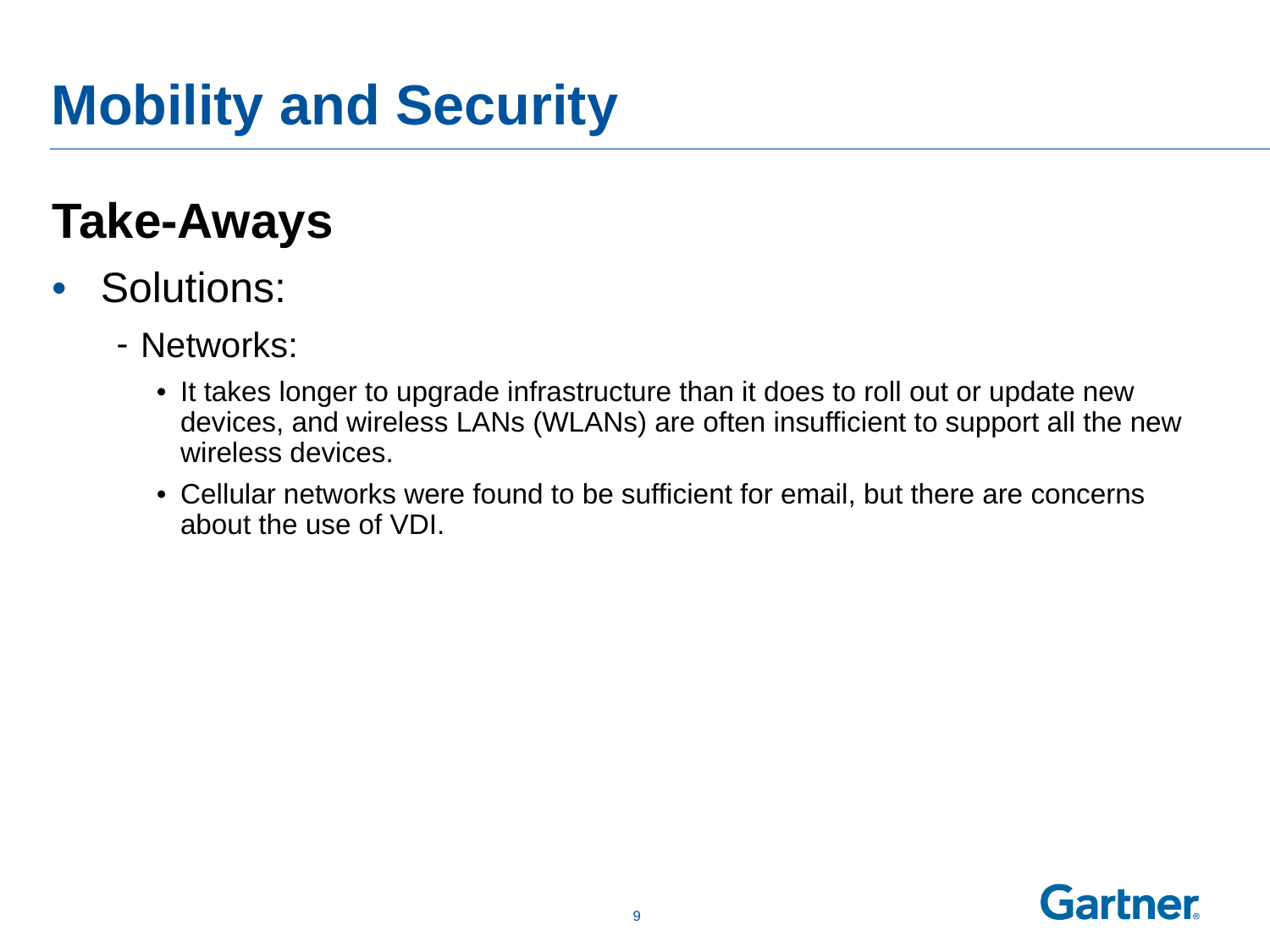

# Mobility and Security
Take-Aways
Solutions:
Networks:
It takes longer to upgrade infrastructure than it does to roll out or update new devices, and wireless LANs (WLANs) are often insufficient to support all the new wireless devices.
Cellular networks were found to be sufficient for email, but there are concerns about the use of VDI.

 9